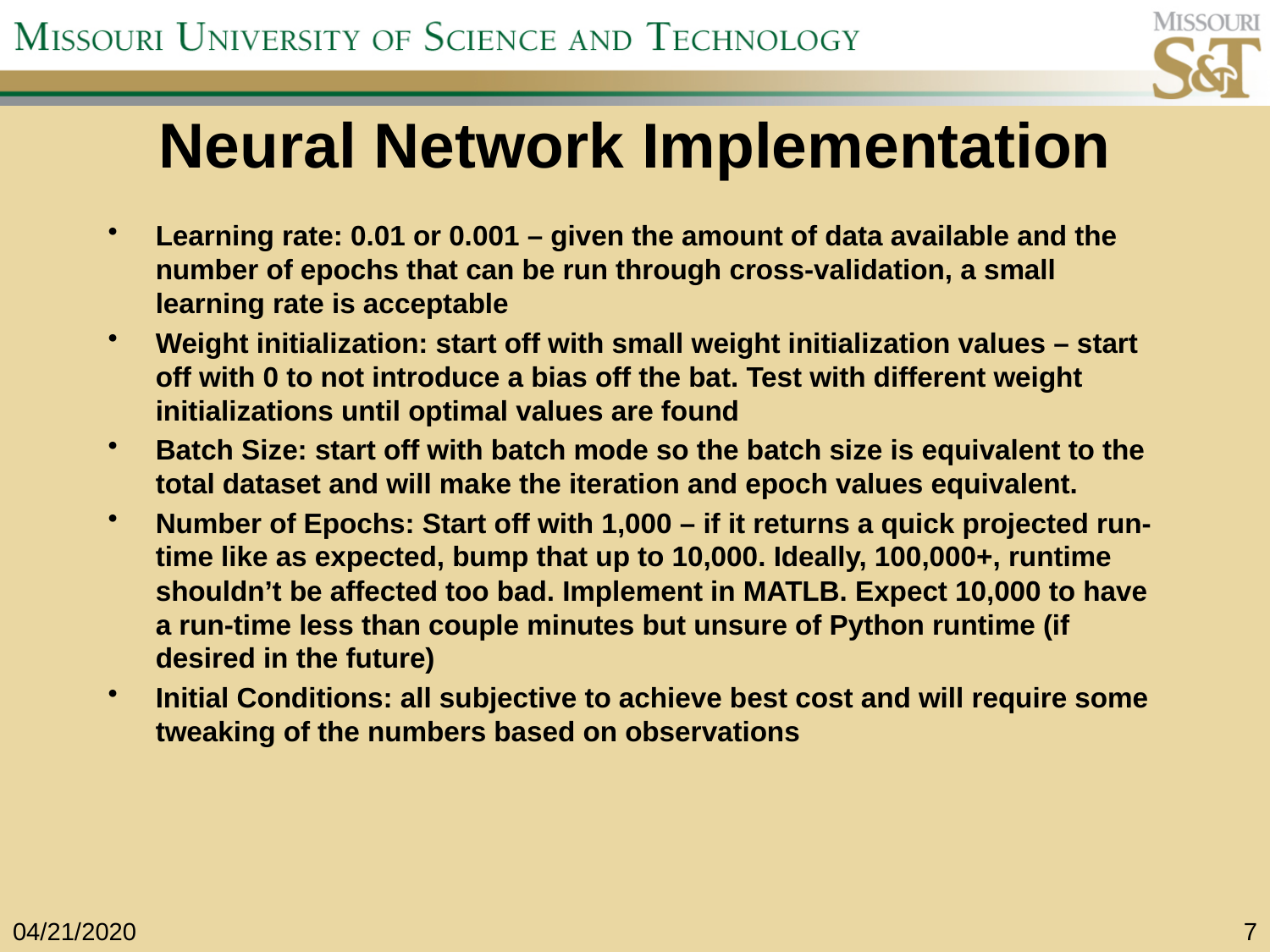

# Neural Network Implementation
Learning rate: 0.01 or 0.001 – given the amount of data available and the number of epochs that can be run through cross-validation, a small learning rate is acceptable
Weight initialization: start off with small weight initialization values – start off with 0 to not introduce a bias off the bat. Test with different weight initializations until optimal values are found
Batch Size: start off with batch mode so the batch size is equivalent to the total dataset and will make the iteration and epoch values equivalent.
Number of Epochs: Start off with 1,000 – if it returns a quick projected run-time like as expected, bump that up to 10,000. Ideally, 100,000+, runtime shouldn’t be affected too bad. Implement in MATLB. Expect 10,000 to have a run-time less than couple minutes but unsure of Python runtime (if desired in the future)
Initial Conditions: all subjective to achieve best cost and will require some tweaking of the numbers based on observations
04/21/2020
7